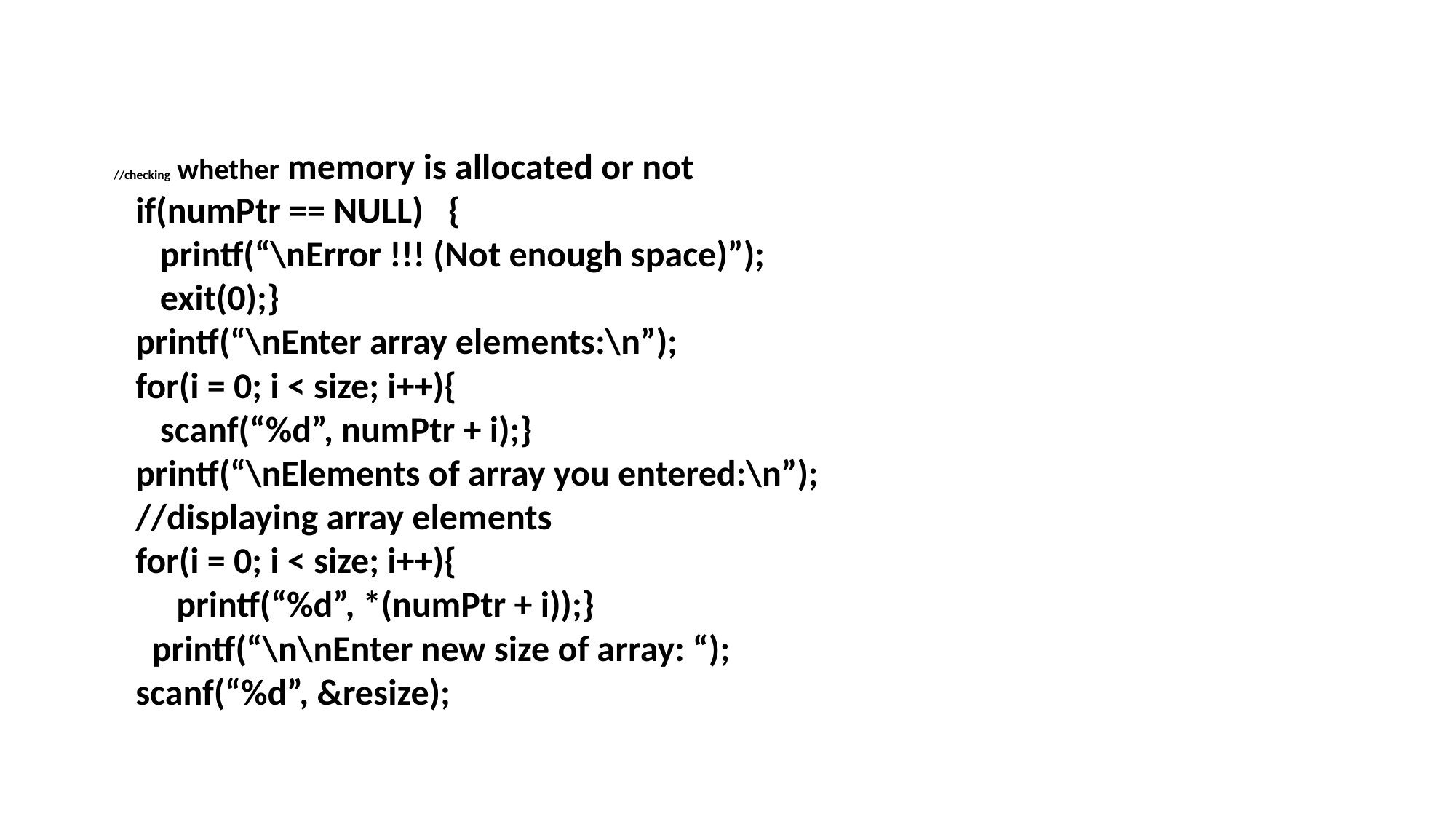

#

 //checking whether memory is allocated or not
   if(numPtr == NULL)   {
      printf(“\nError !!! (Not enough space)”);
      exit(0);}
   printf(“\nEnter array elements:\n”);
   for(i = 0; i < size; i++){
      scanf(“%d”, numPtr + i);}
   printf(“\nElements of array you entered:\n”);
   //displaying array elements
   for(i = 0; i < size; i++){
        printf(“%d”, *(numPtr + i));}
     printf(“\n\nEnter new size of array: “);
   scanf(“%d”, &resize);